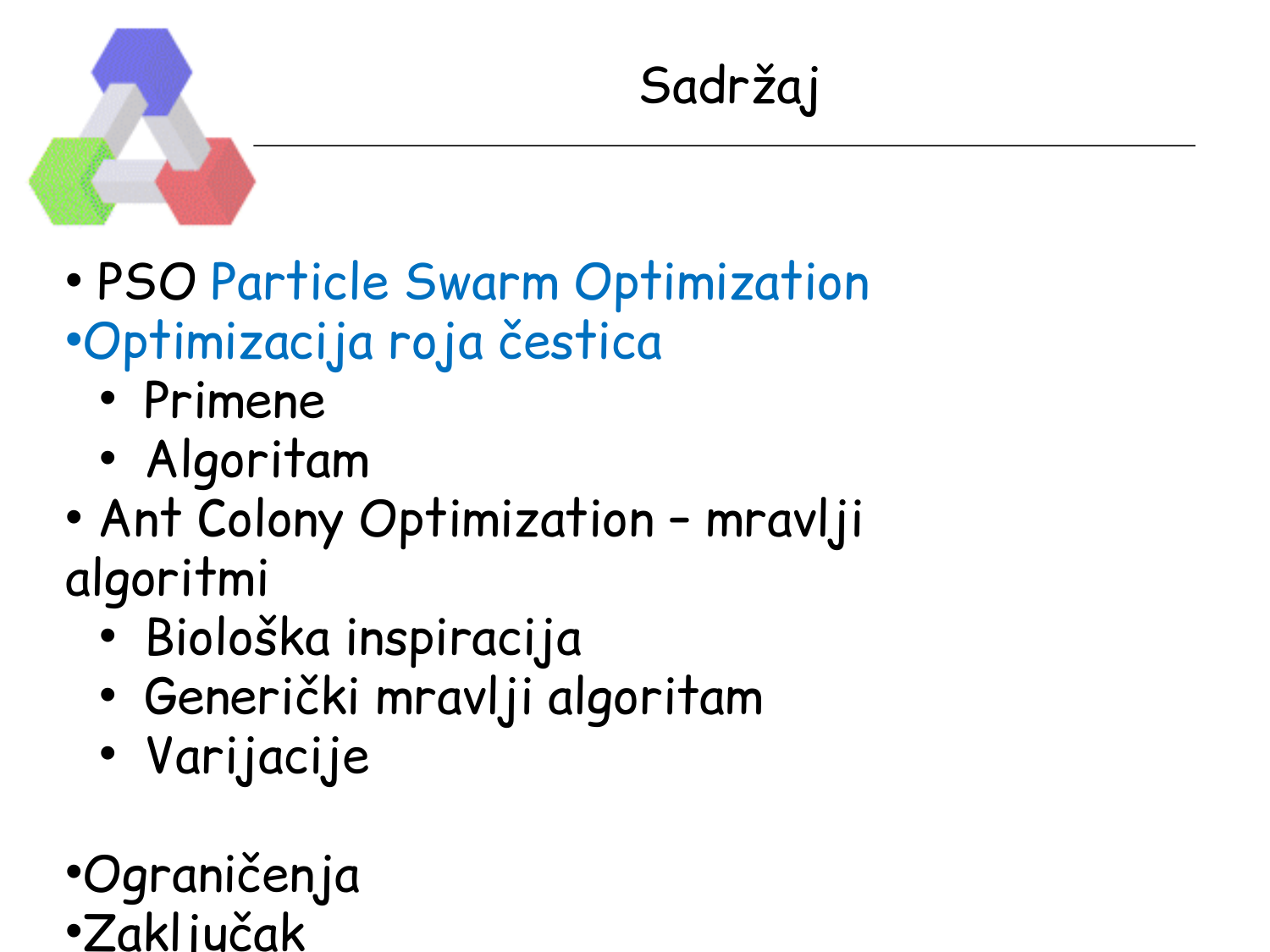

# Sadržaj
 PSO Particle Swarm Optimization
Optimizacija roja čestica
 Primene
 Algoritam
 Ant Colony Optimization – mravlji algoritmi
 Biološka inspiracija
 Generički mravlji algoritam
 Varijacije

Ograničenja
Zaključak